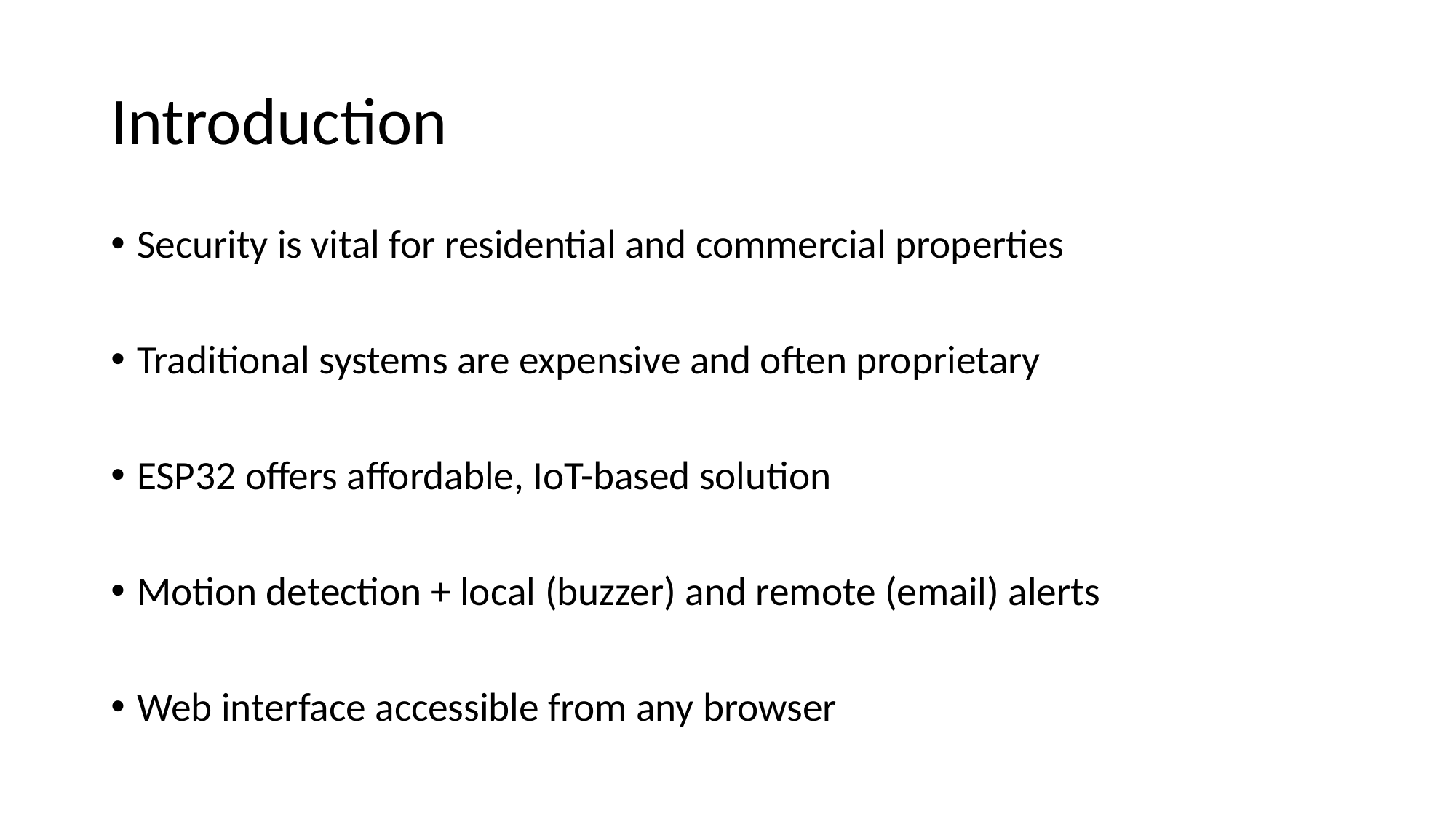

# Introduction
Security is vital for residential and commercial properties

Traditional systems are expensive and often proprietary

ESP32 offers affordable, IoT-based solution

Motion detection + local (buzzer) and remote (email) alerts

Web interface accessible from any browser